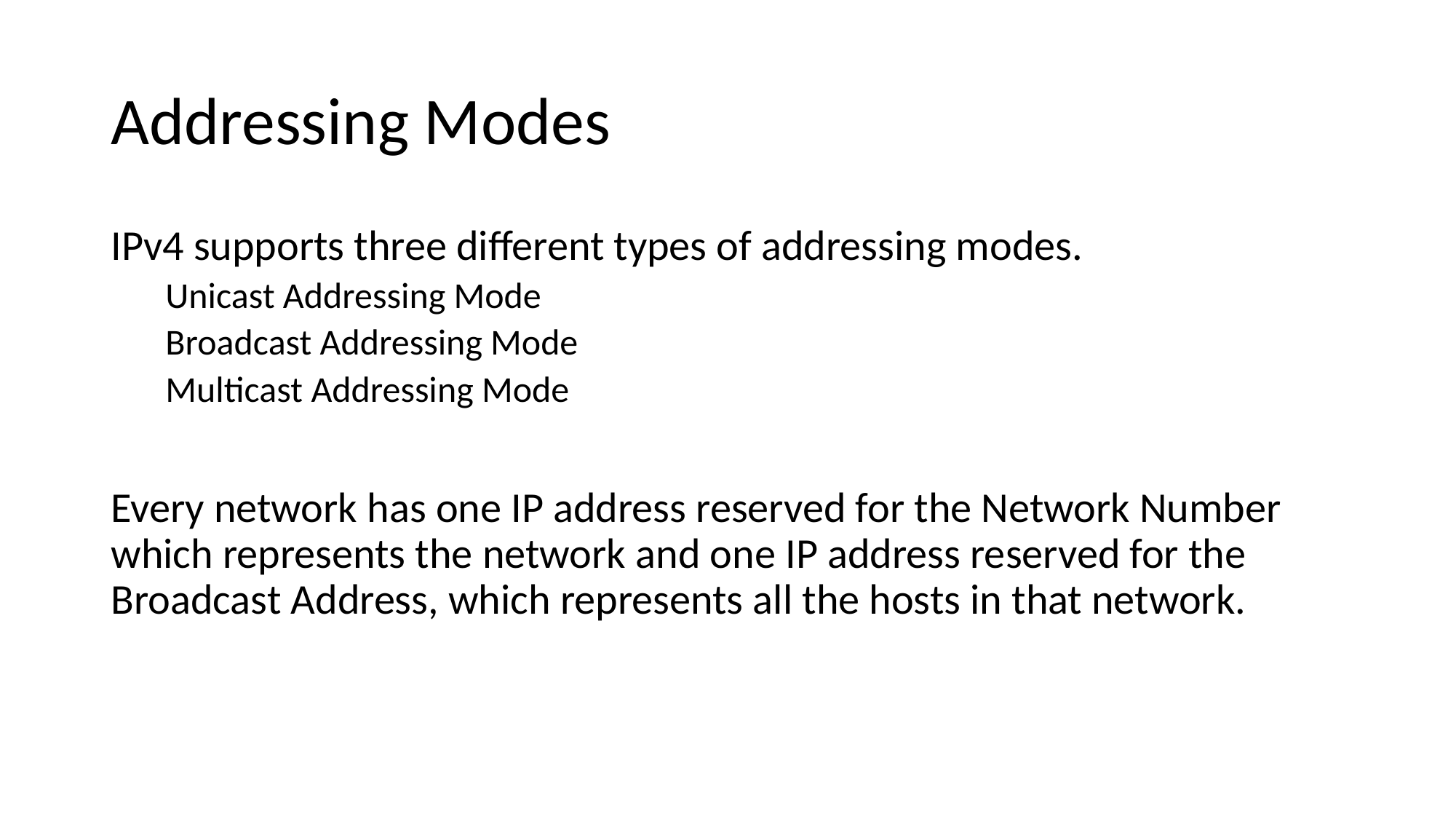

# Addressing Modes
IPv4 supports three different types of addressing modes.
Unicast Addressing Mode
Broadcast Addressing Mode
Multicast Addressing Mode

Every network has one IP address reserved for the Network Number which represents the network and one IP address reserved for the Broadcast Address, which represents all the hosts in that network.